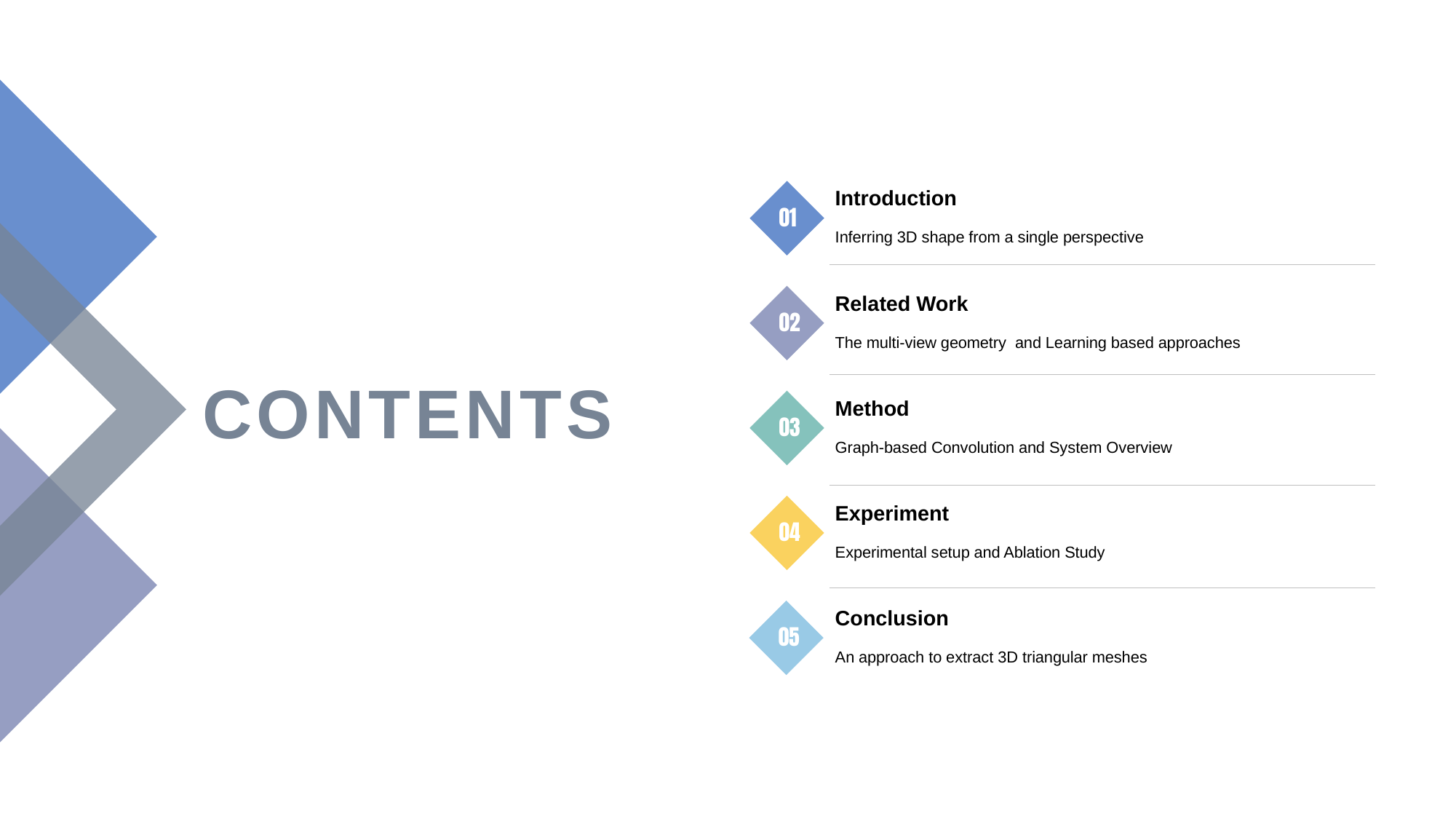

Introduction
01
Inferring 3D shape from a single perspective
Related Work
02
The multi-view geometry  and Learning based approaches
CONTENTS
Method
03
Graph-based Convolution and System Overview
Experiment
04
Experimental setup and Ablation Study
Conclusion
05
An approach to extract 3D triangular meshes